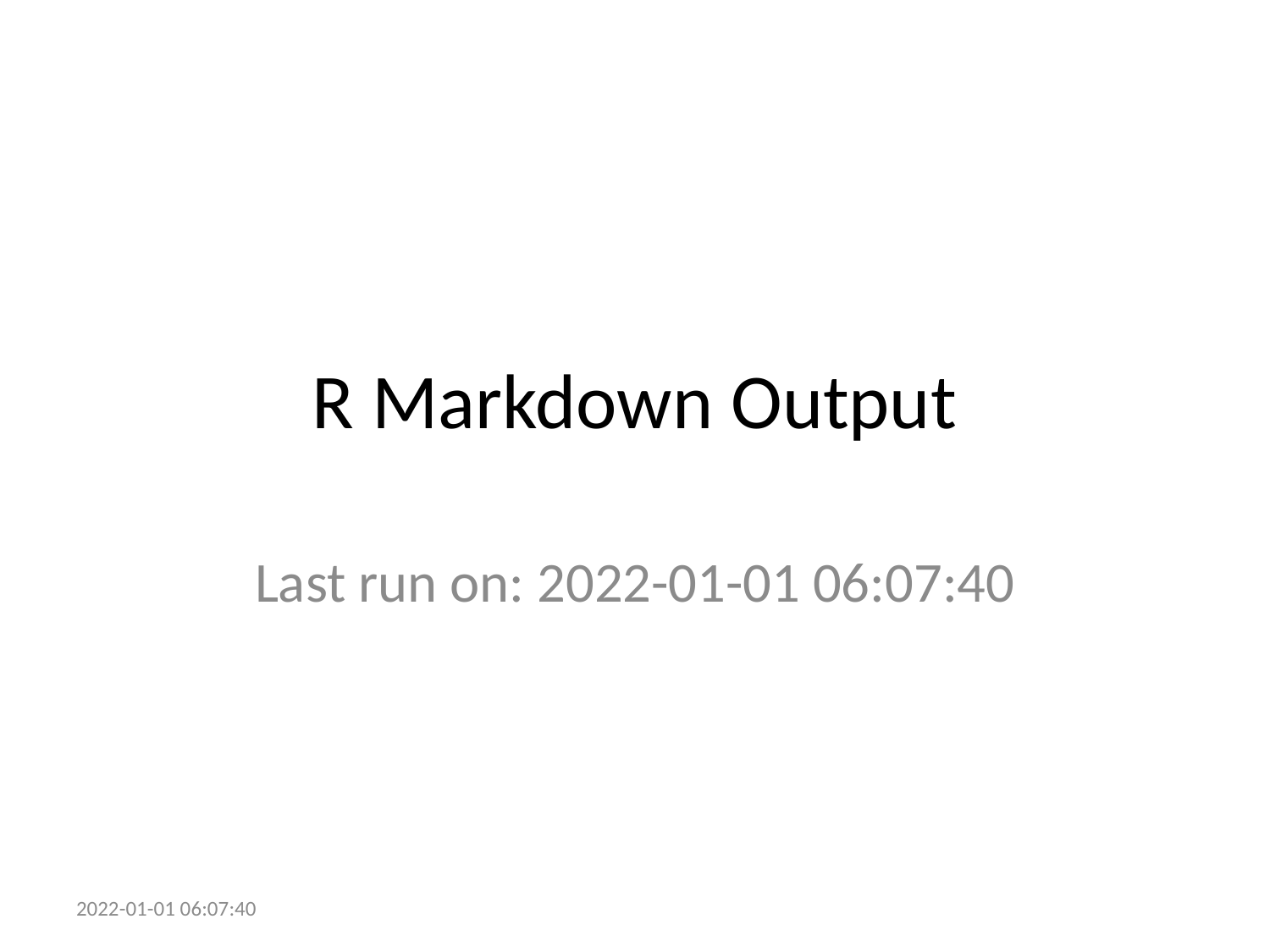

# R Markdown Output
Last run on: 2022-01-01 06:07:40
2022-01-01 06:07:40